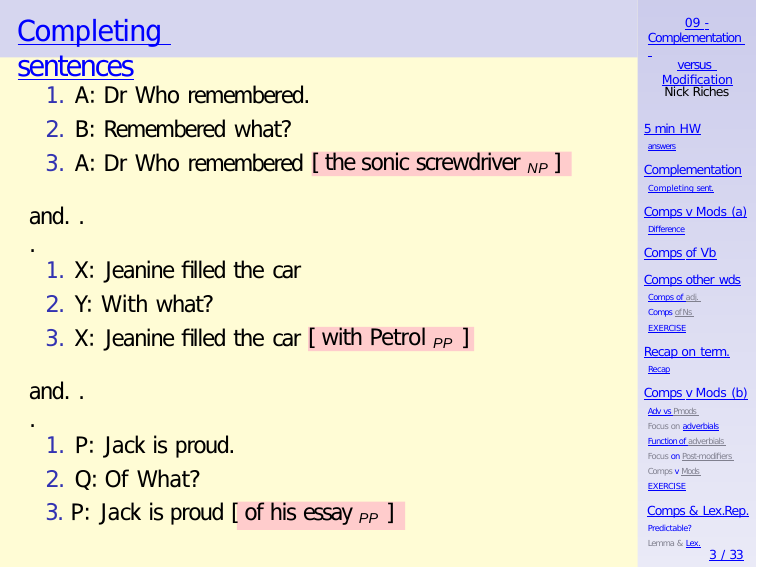

# Completing sentences
09 -
Complementation  versus  Modification
A: Dr Who remembered.
B: Remembered what?
A: Dr Who remembered
Nick Riches
5 min HW
answers
Complementation
Completing sent.
[ the sonic screwdriver NP ]
Comps v Mods (a)
Difference
and. . .
Comps of Vb
X: Jeanine filled the car
Y: With what?
X: Jeanine filled the car
Comps other wds
Comps of adj.  Comps of Ns  EXERCISE
[ with Petrol PP ]
Recap on term.
Recap
Comps v Mods (b)
Adv vs Pmods  Focus on adverbials
Function of adverbials  Focus on Post-modifiers  Comps v Mods  EXERCISE
and. . .
P: Jack is proud.
Q: Of What?

3. P: Jack is proud [ of his essay PP ]
Comps & Lex.Rep.
Predictable?  Lemma & Lex.
3 / 33